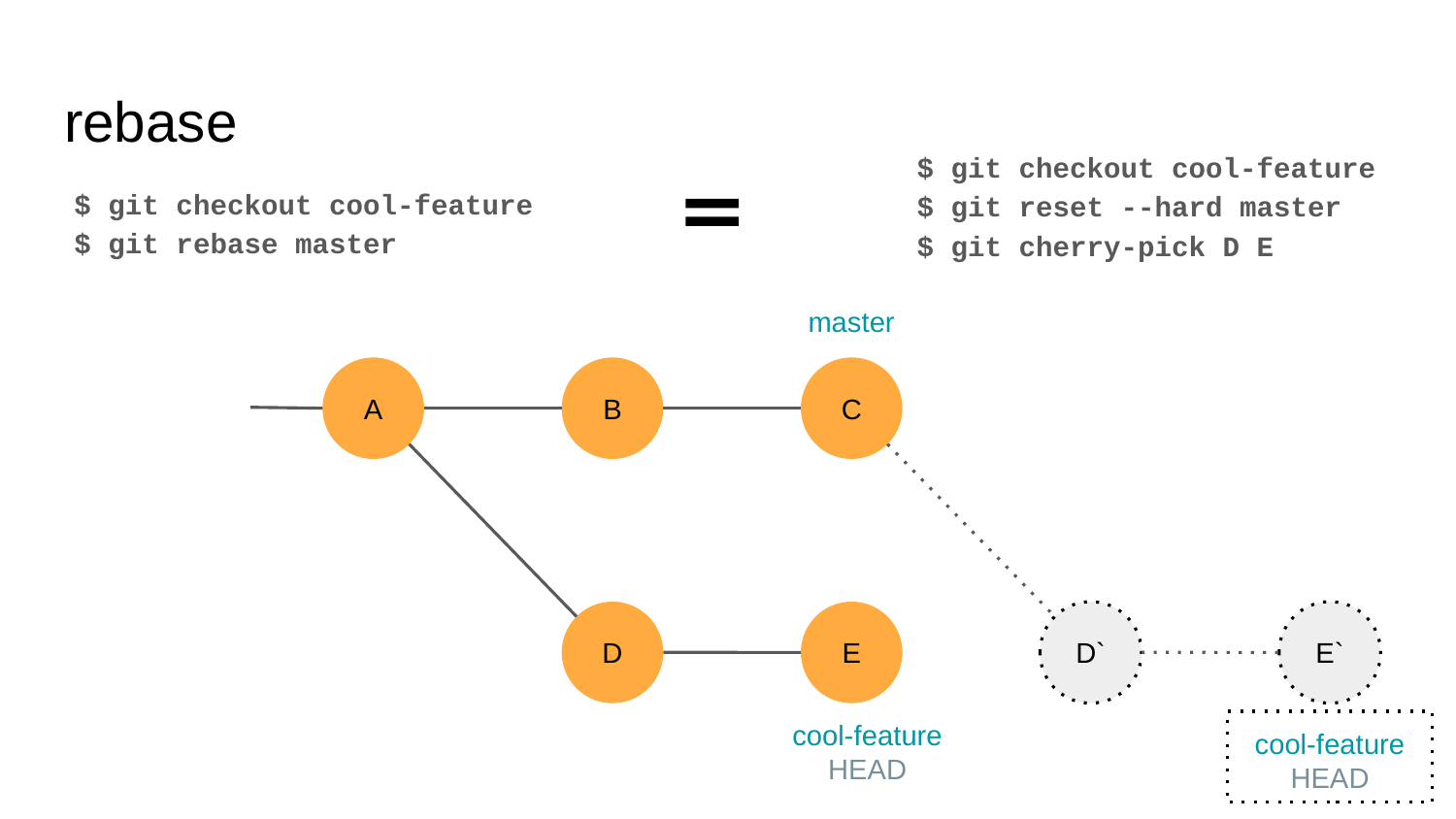

# rebase
$ git checkout cool-feature
$ git reset --hard master
$ git cherry-pick D E
$ git checkout cool-feature
$ git rebase master

master
A
B
C
D
E
D`
E`
cool-feature
HEAD
cool-feature
HEAD